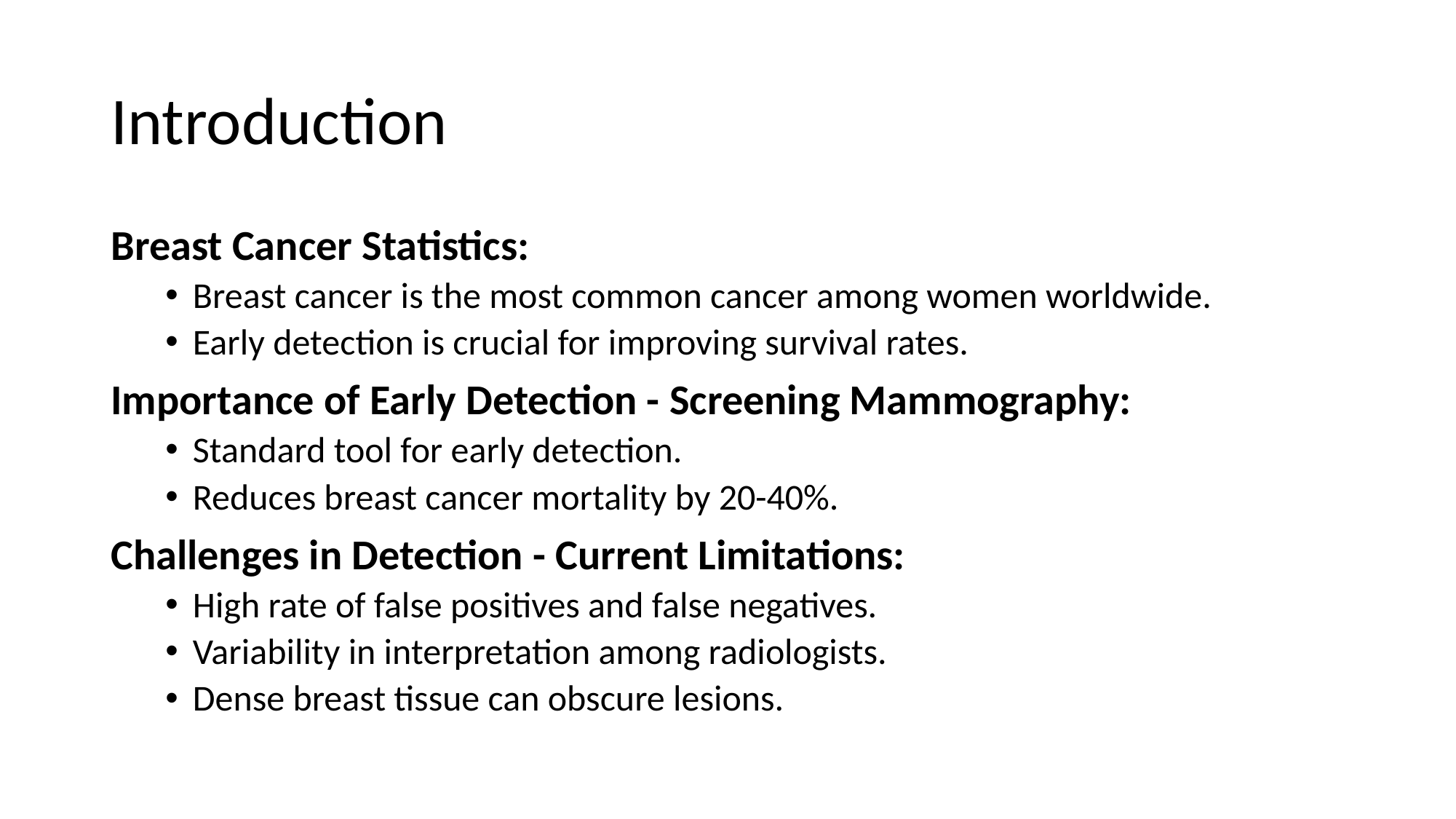

# Introduction
Breast Cancer Statistics:
Breast cancer is the most common cancer among women worldwide.
Early detection is crucial for improving survival rates.
Importance of Early Detection - Screening Mammography:
Standard tool for early detection.
Reduces breast cancer mortality by 20-40%.
Challenges in Detection - Current Limitations:
High rate of false positives and false negatives.
Variability in interpretation among radiologists.
Dense breast tissue can obscure lesions.